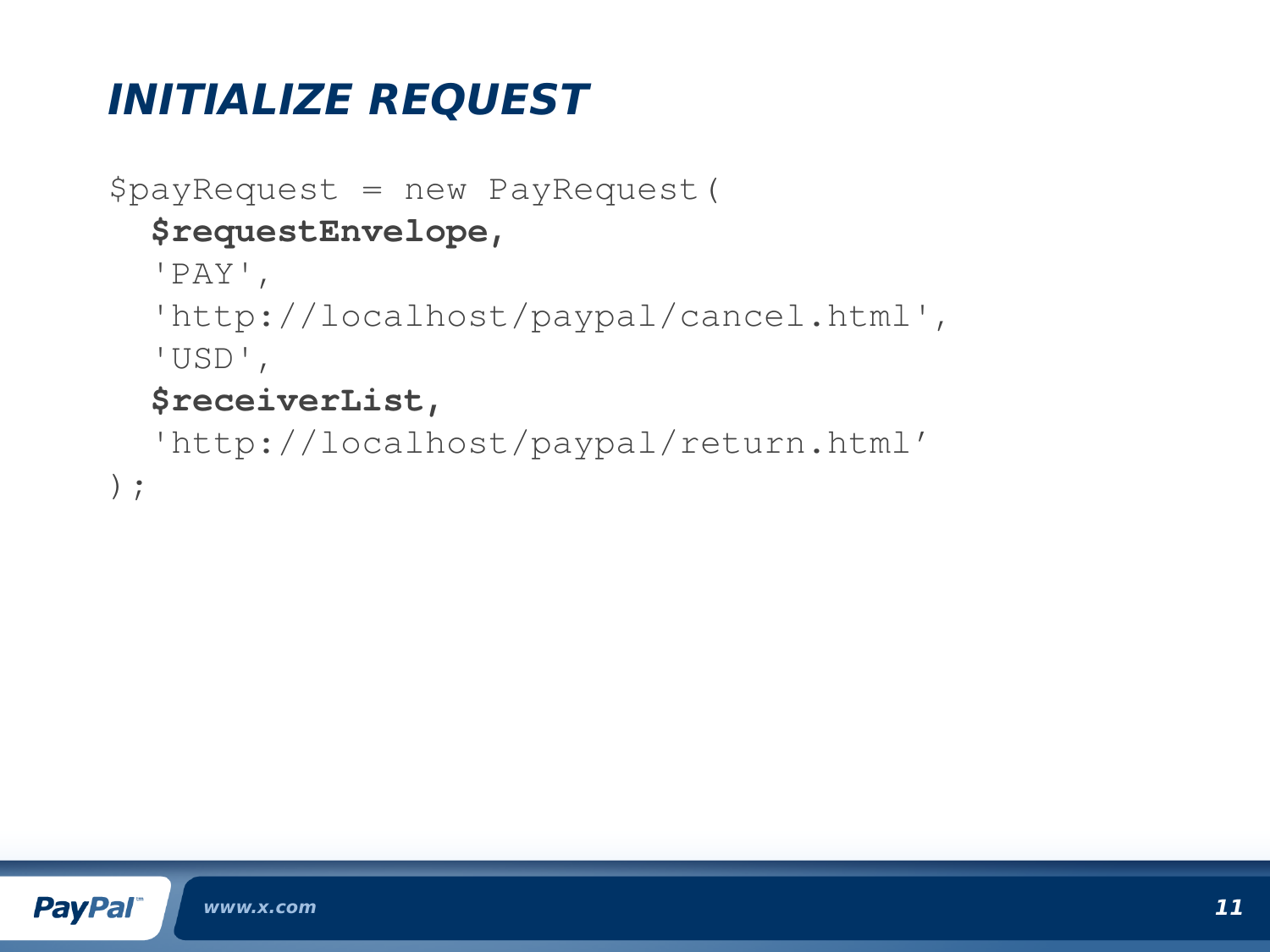

# Initialize request
$payRequest = new PayRequest(
  $requestEnvelope,
  'PAY',
  'http://localhost/paypal/cancel.html',
  'USD',
  $receiverList,
  'http://localhost/paypal/return.html’
);
www.x.com
11